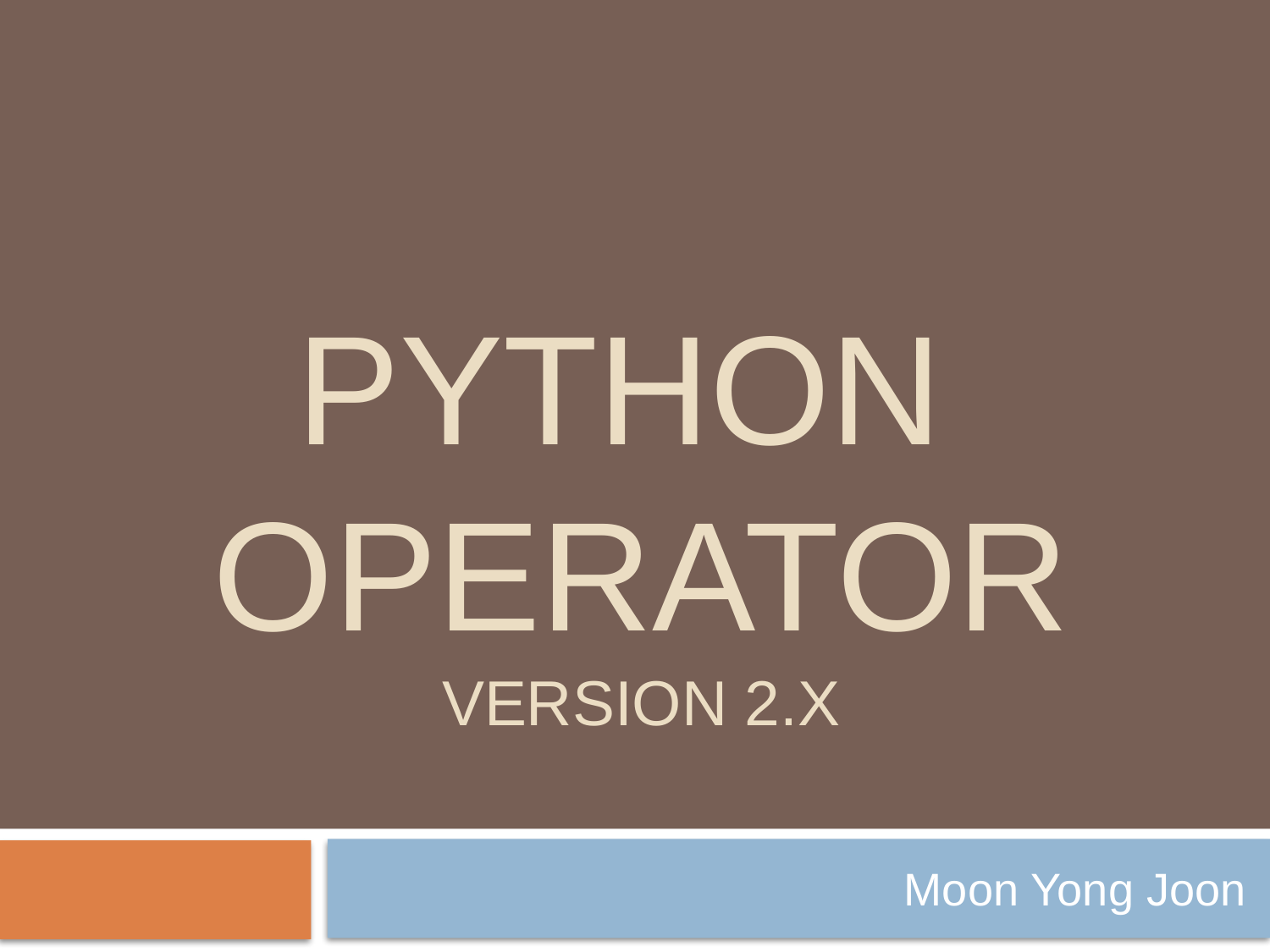

# Python operator version 2.x
Moon Yong Joon